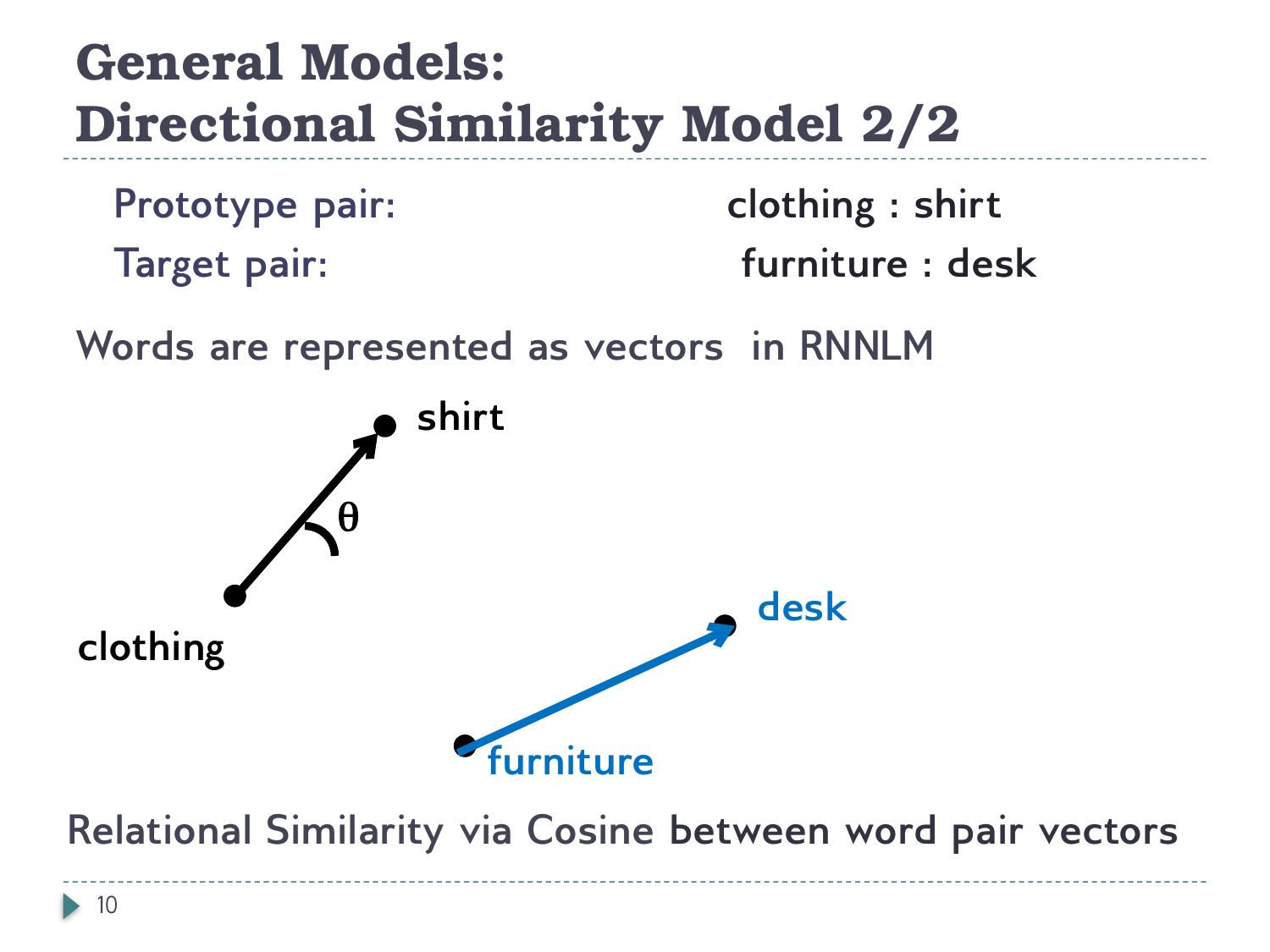

# General Models: Directional Similarity Model 2/2
Prototype pair:                        clothing : shirt
Target pair:                              furniture : desk
Words are represented as vectors  in RNNLM

shirt

θ

desk

clothing

furniture

Relational Similarity via Cosine between word pair vectors
10